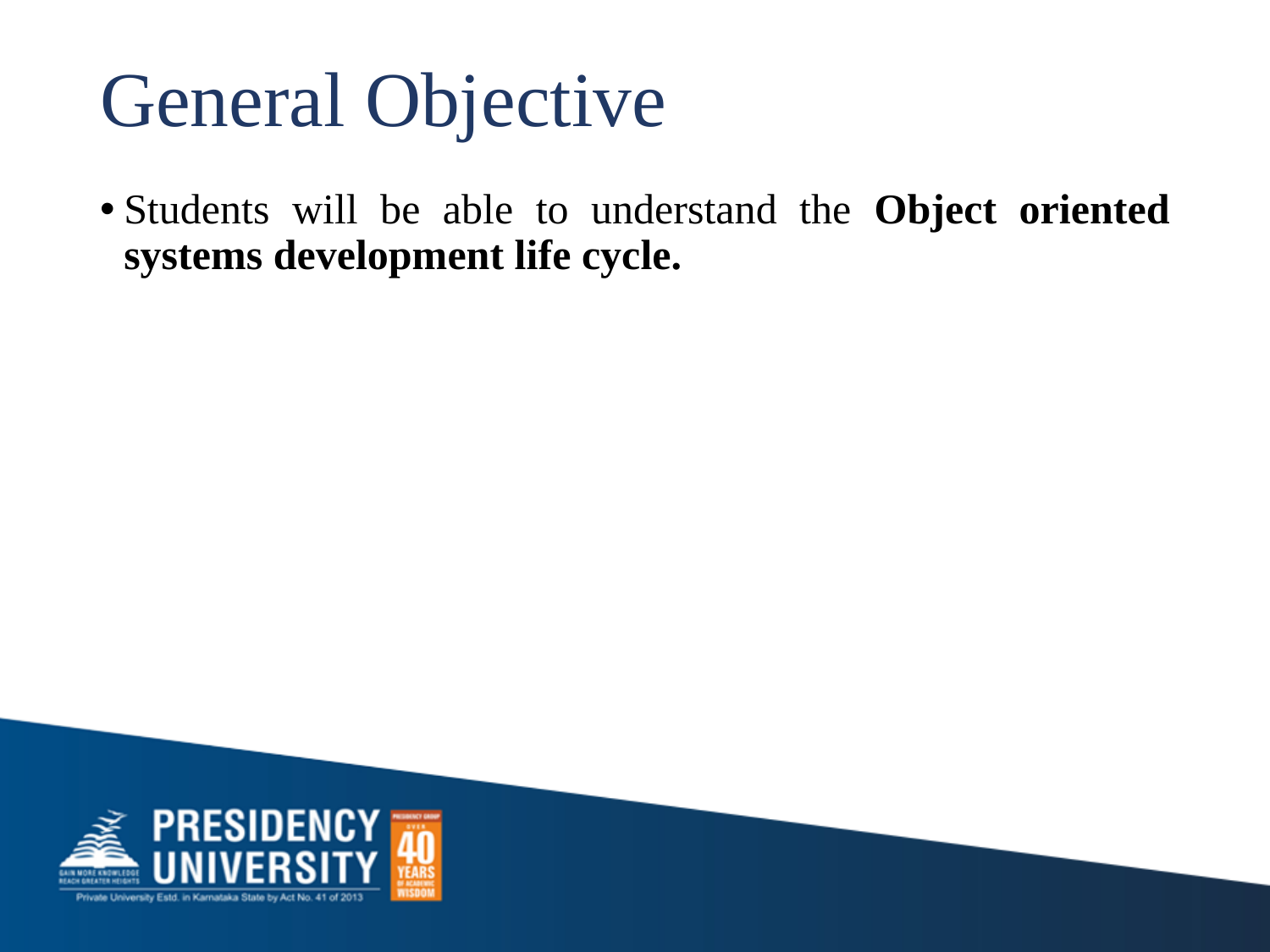

# General Objective
Students will be able to understand the Object oriented systems development life cycle.